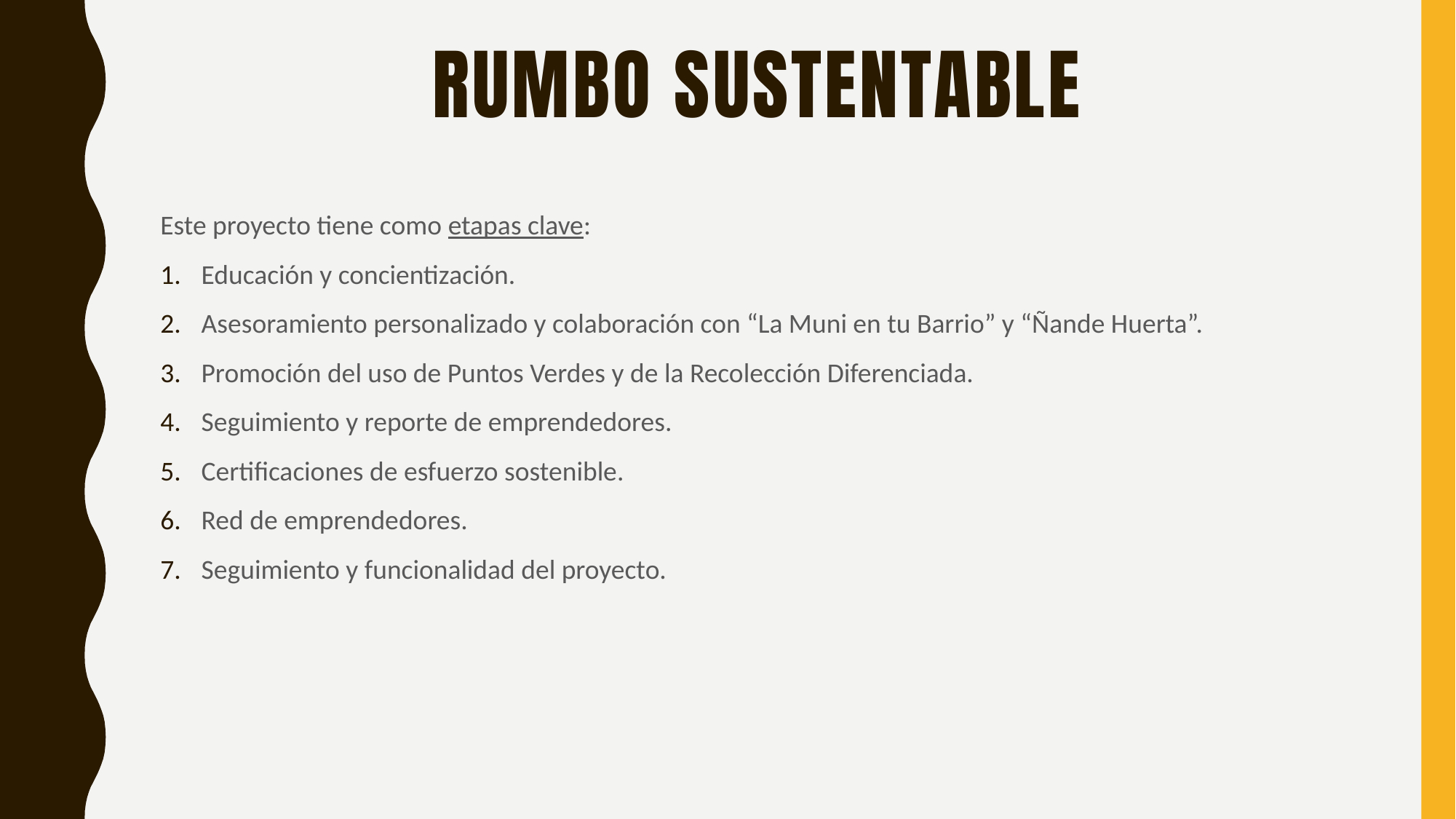

# Rumbo sustentable
Este proyecto tiene como etapas clave:
Educación y concientización.
Asesoramiento personalizado y colaboración con “La Muni en tu Barrio” y “Ñande Huerta”.
Promoción del uso de Puntos Verdes y de la Recolección Diferenciada.
Seguimiento y reporte de emprendedores.
Certificaciones de esfuerzo sostenible.
Red de emprendedores.
Seguimiento y funcionalidad del proyecto.